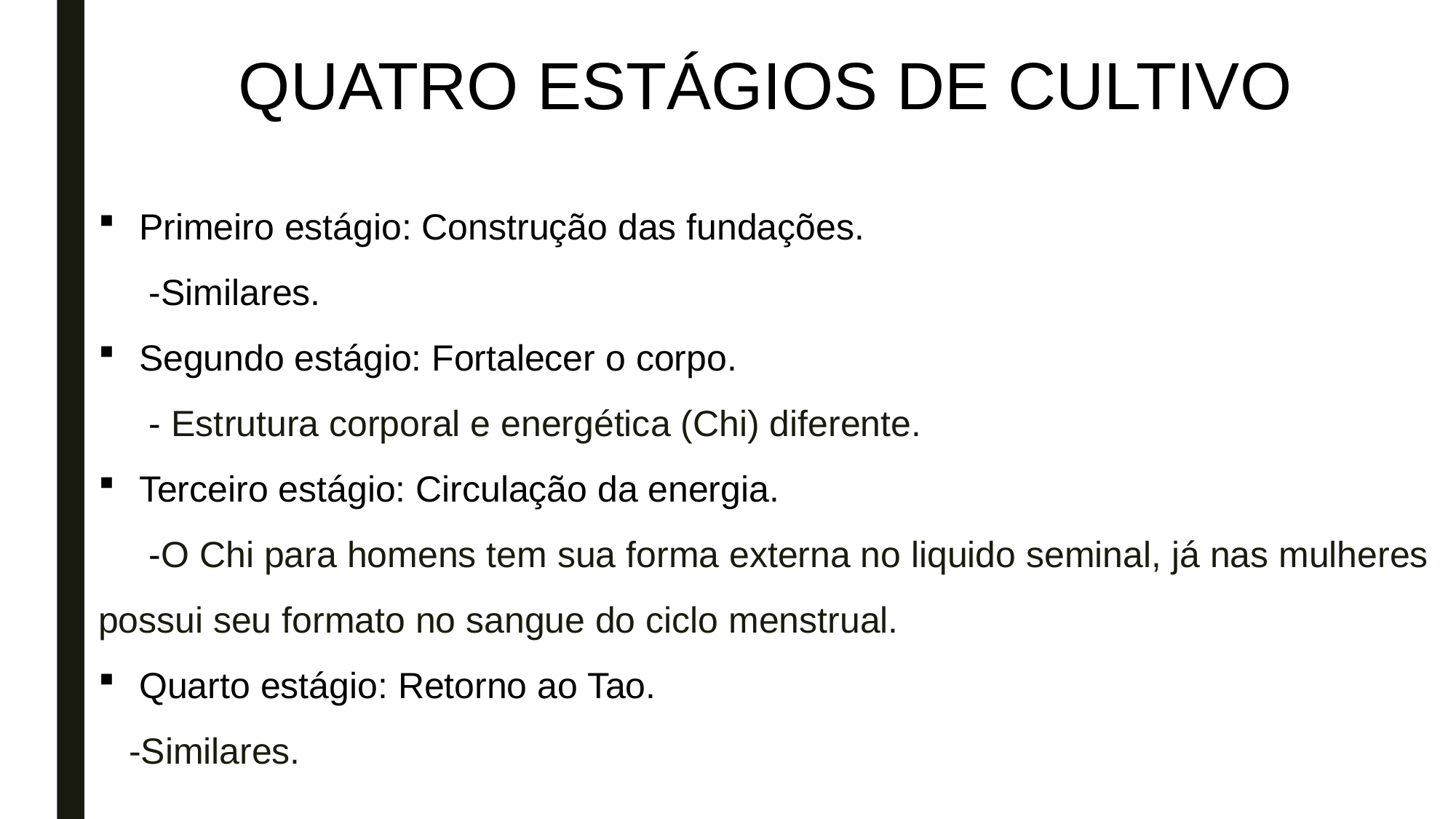

# QUATRO ESTÁGIOS DE CULTIVO
Primeiro estágio: Construção das fundações.
     -Similares.
Segundo estágio: Fortalecer o corpo.
     - Estrutura corporal e energética (Chi) diferente.
Terceiro estágio: Circulação da energia.
     -O Chi para homens tem sua forma externa no liquido seminal, já nas mulheres possui seu formato no sangue do ciclo menstrual.
Quarto estágio: Retorno ao Tao.
   -Similares.